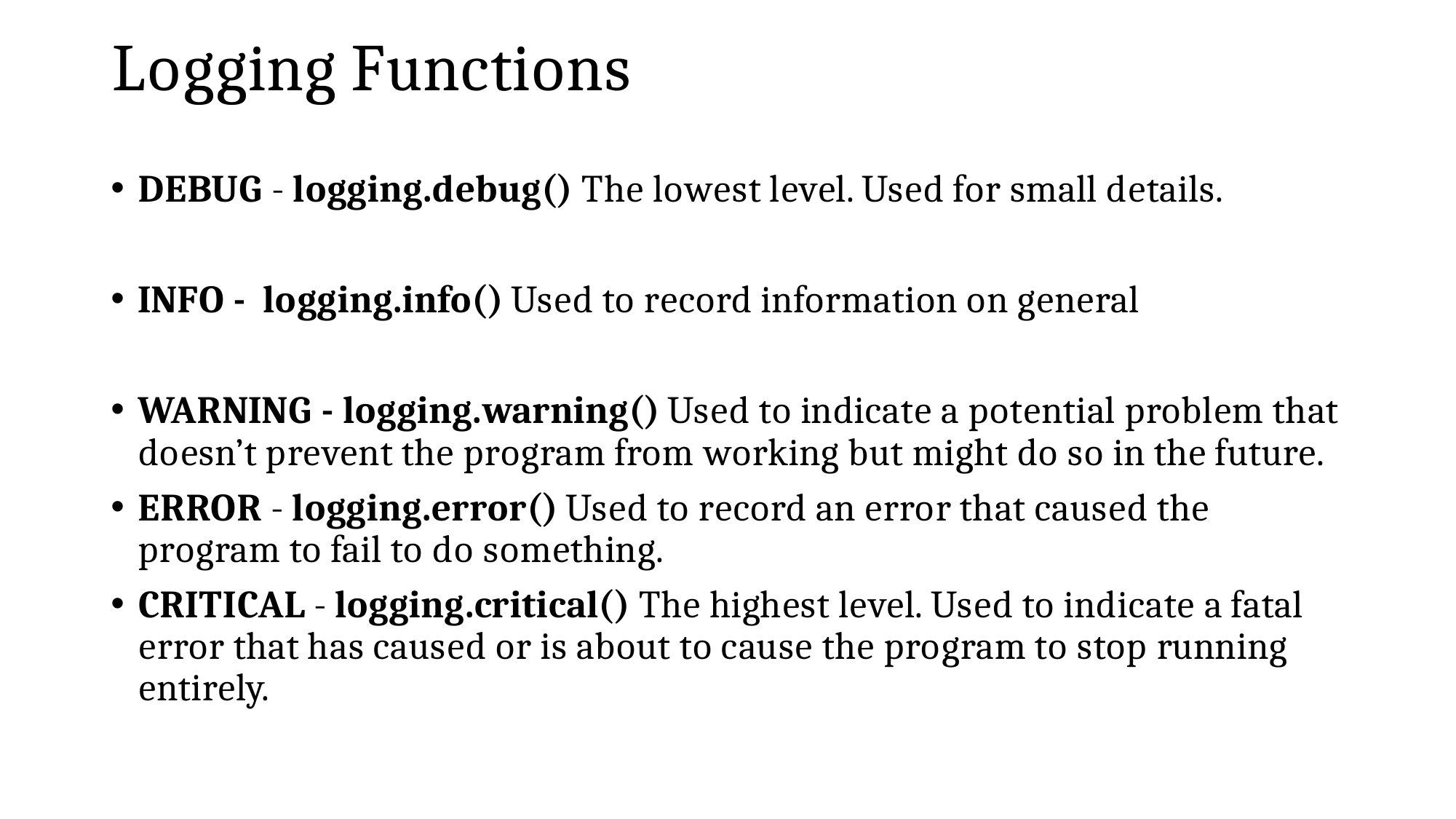

# Logging Functions
DEBUG - logging.debug() The lowest level. Used for small details.

INFO -  logging.info() Used to record information on general

WARNING - logging.warning() Used to indicate a potential problem that doesn’t prevent the program from working but might do so in the future.
ERROR - logging.error() Used to record an error that caused the program to fail to do something.
CRITICAL - logging.critical() The highest level. Used to indicate a fatal error that has caused or is about to cause the program to stop running entirely.